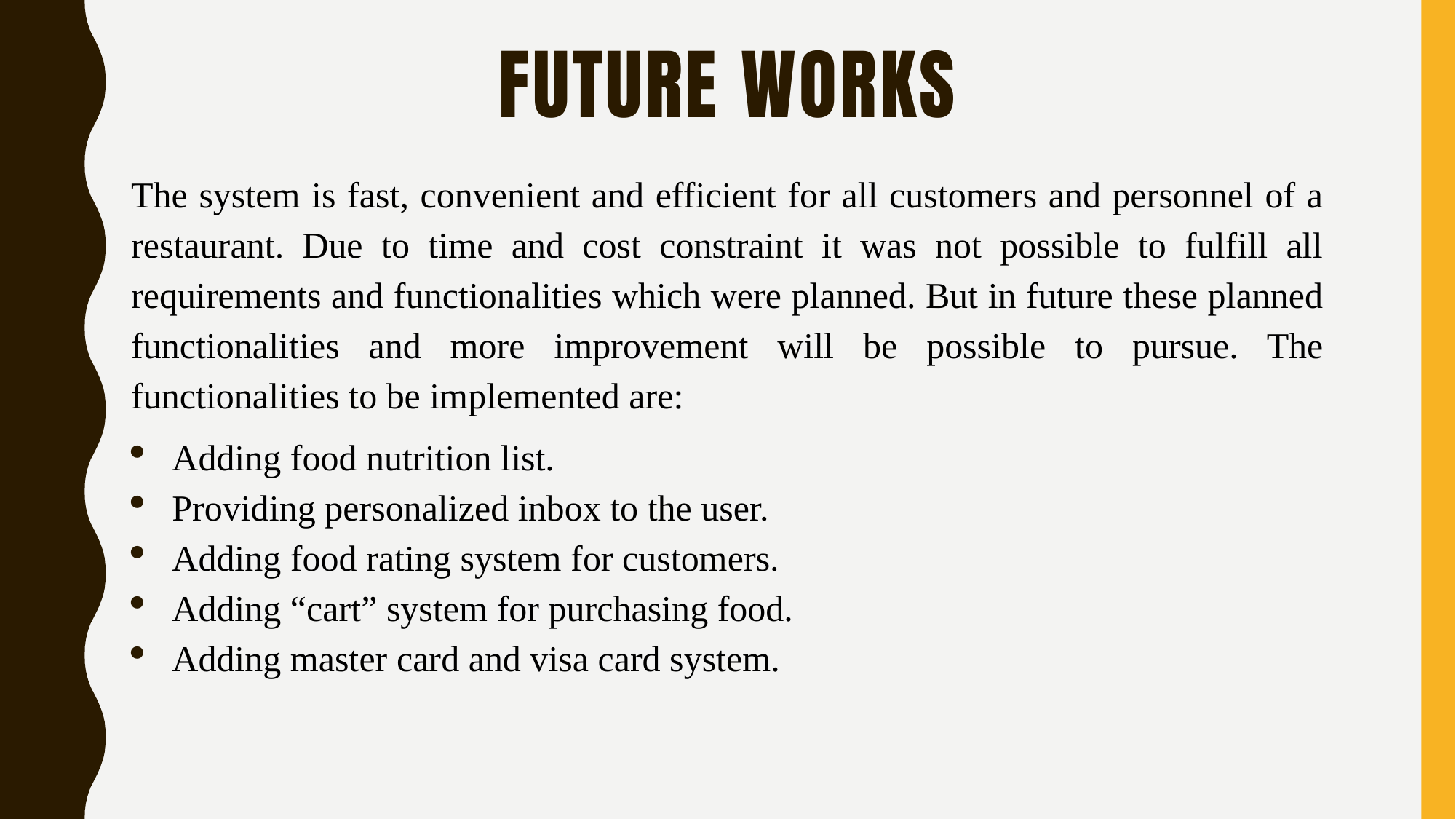

# Future Works
The system is fast, convenient and efficient for all customers and personnel of a restaurant. Due to time and cost constraint it was not possible to fulfill all requirements and functionalities which were planned. But in future these planned functionalities and more improvement will be possible to pursue. The functionalities to be implemented are:
Adding food nutrition list.
Providing personalized inbox to the user.
Adding food rating system for customers.
Adding “cart” system for purchasing food.
Adding master card and visa card system.